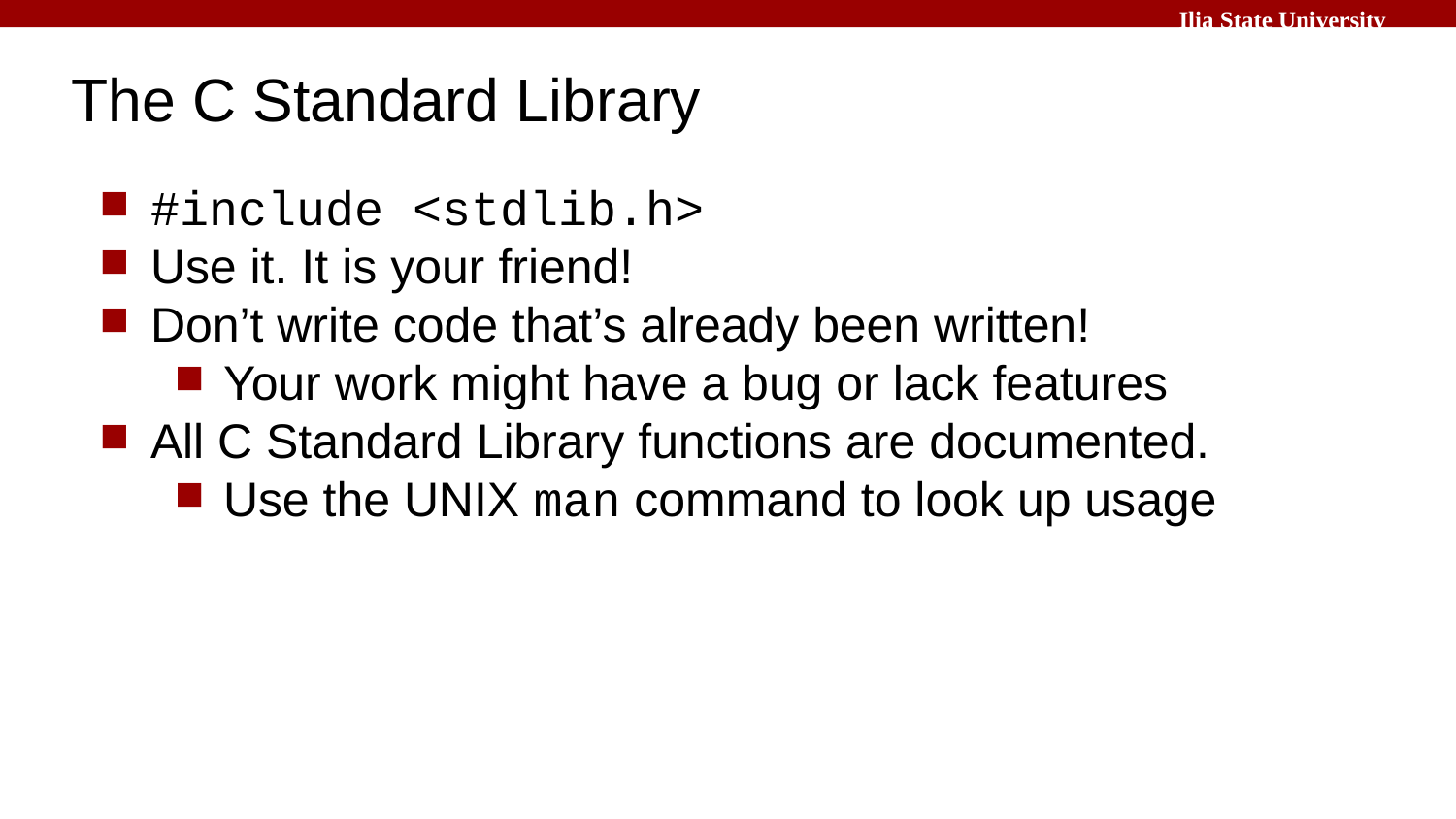

# The C Standard Library
#include <stdlib.h>
Use it. It is your friend!
Don’t write code that’s already been written!
Your work might have a bug or lack features
All C Standard Library functions are documented.
Use the UNIX man command to look up usage